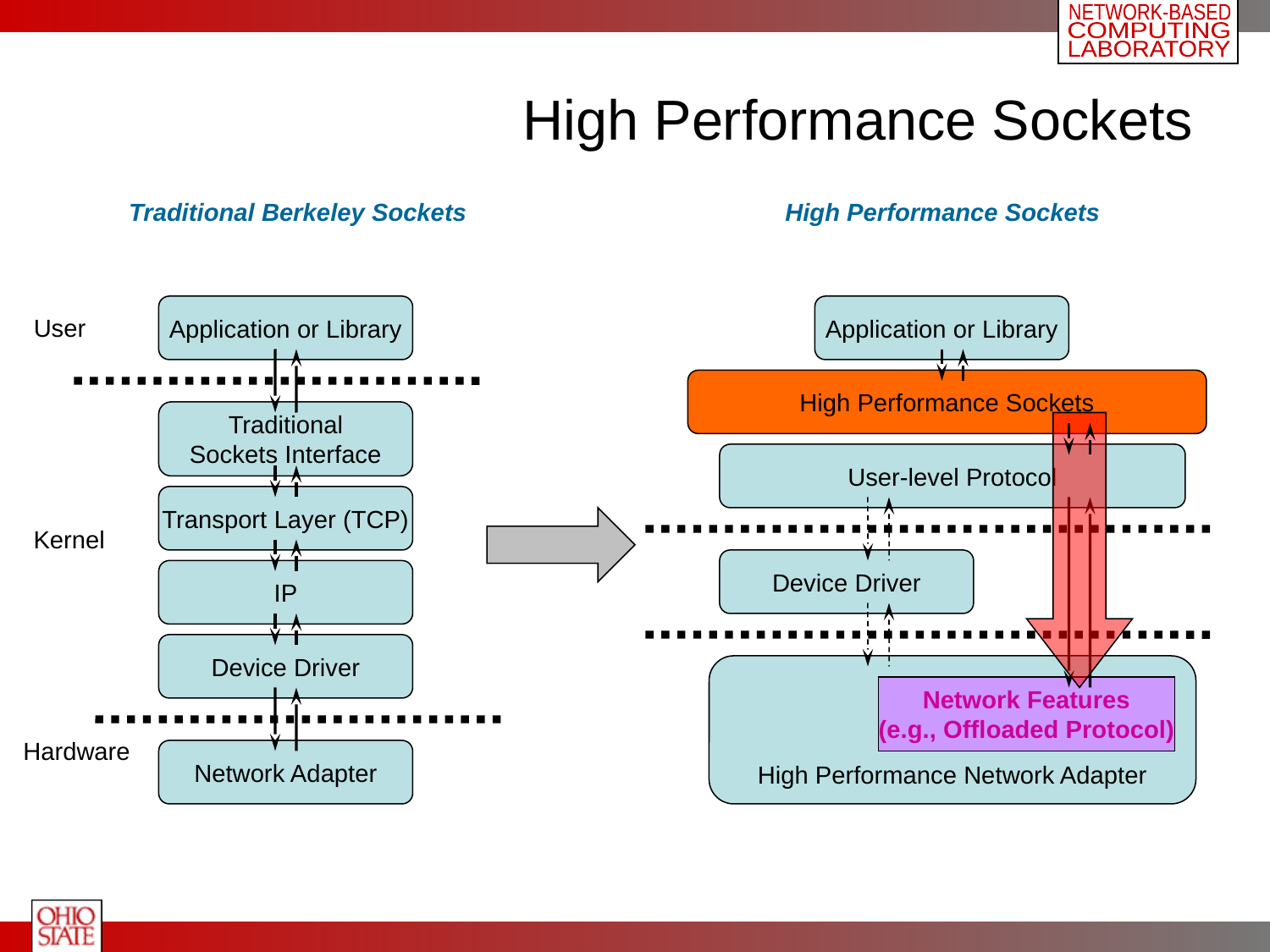

# High Performance Sockets
Traditional Berkeley Sockets
High Performance Sockets
Application or Library
Application or Library
User

High Performance Sockets

Traditional
Sockets Interface

User-level Protocol

Transport Layer (TCP)

Kernel

Device Driver
IP

Device Driver

High Performance Network Adapter
Network Features
(e.g., Offloaded Protocol)

Hardware
Network Adapter